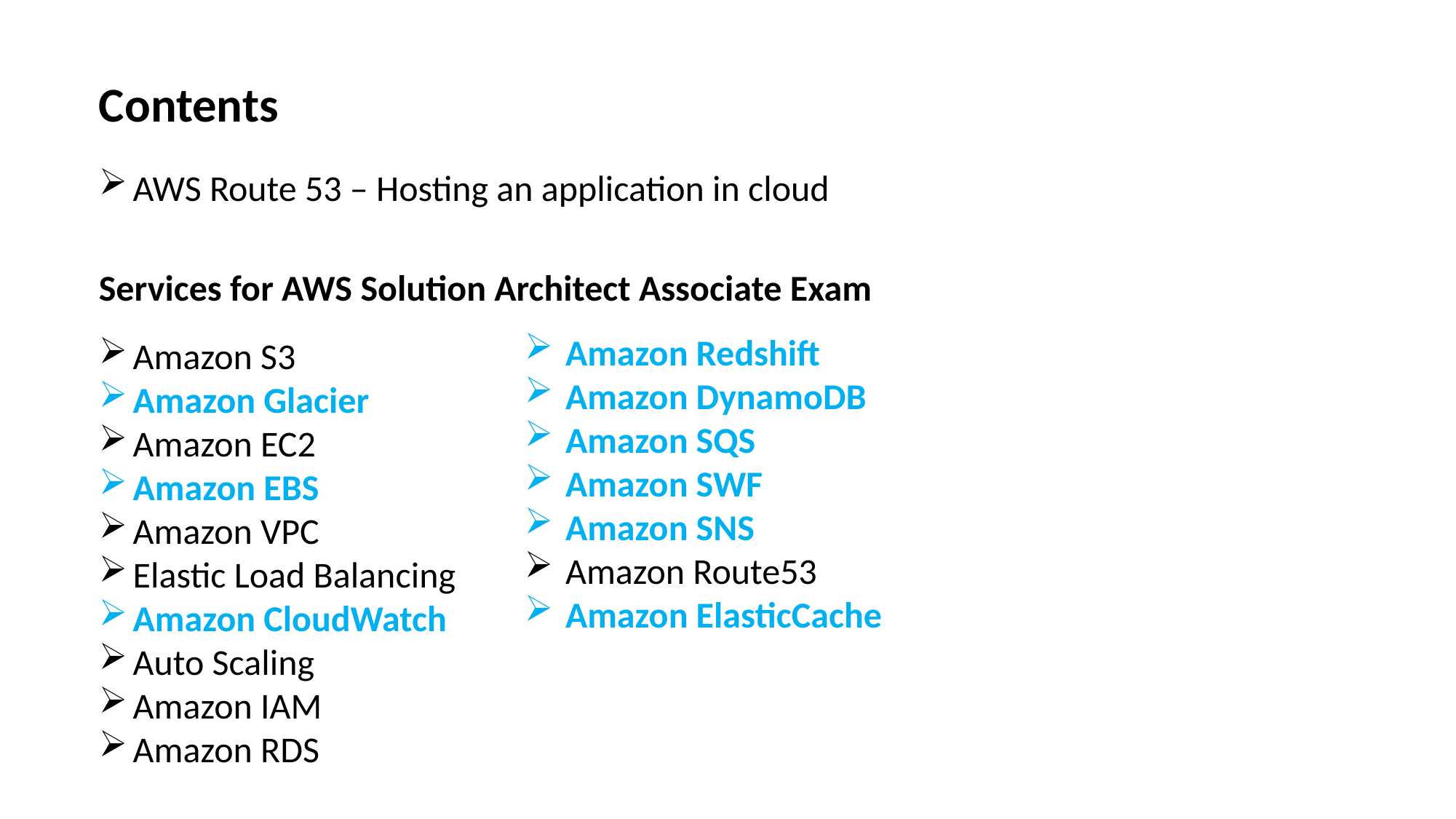

Contents

AWS Route 53 – Hosting an application in cloud

Services for AWS Solution Architect Associate Exam
Amazon Redshift
Amazon DynamoDB
Amazon SQS
Amazon SWF
Amazon SNS
Amazon Route53
Amazon ElasticCache

Amazon S3
Amazon Glacier
Amazon EC2
Amazon EBS
Amazon VPC
Elastic Load Balancing
Amazon CloudWatch
Auto Scaling
Amazon IAM
Amazon RDS